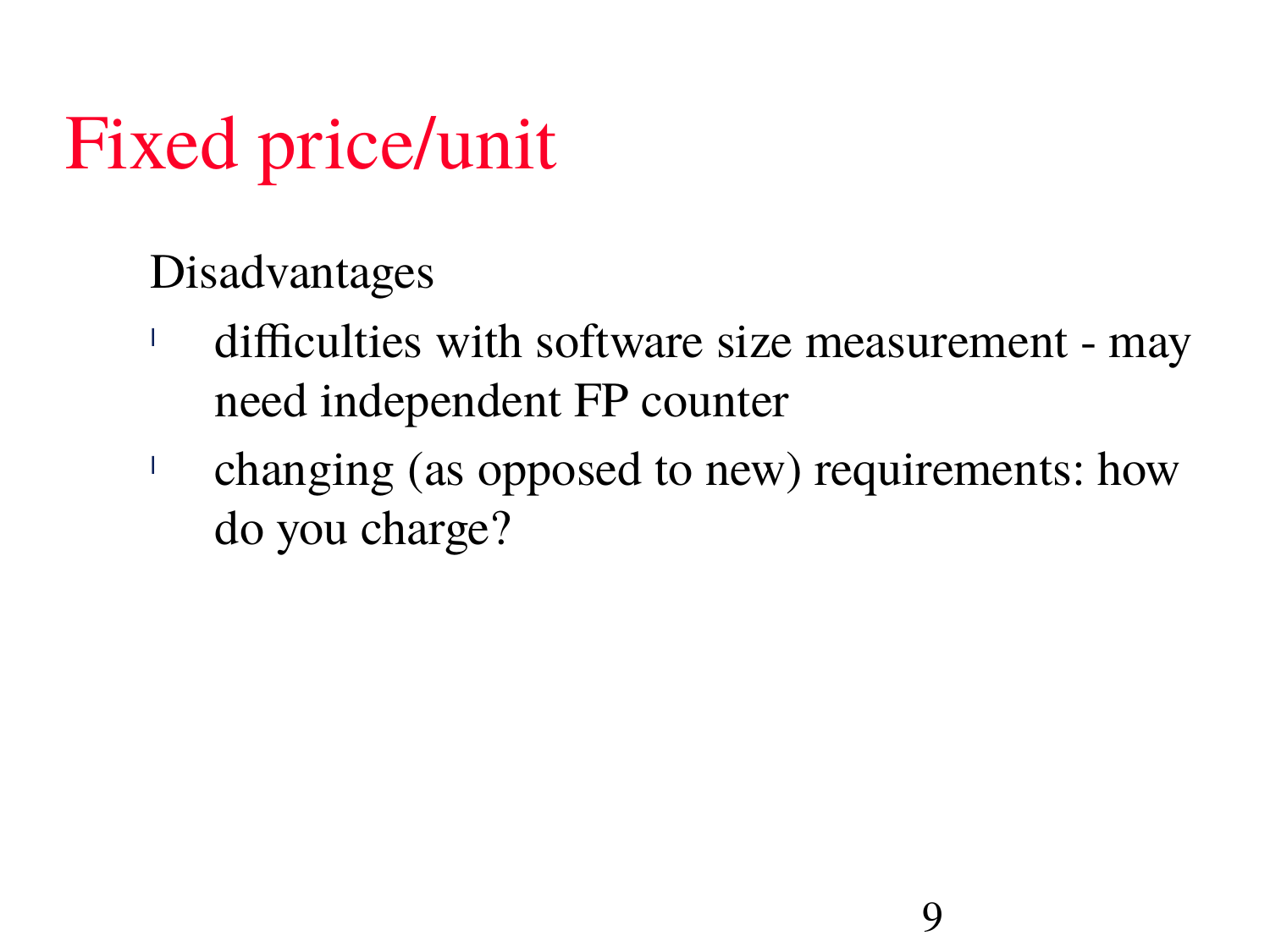

# Fixed price/unit
Disadvantages
difficulties with software size measurement - may need independent FP counter
changing (as opposed to new) requirements: how do you charge?
9